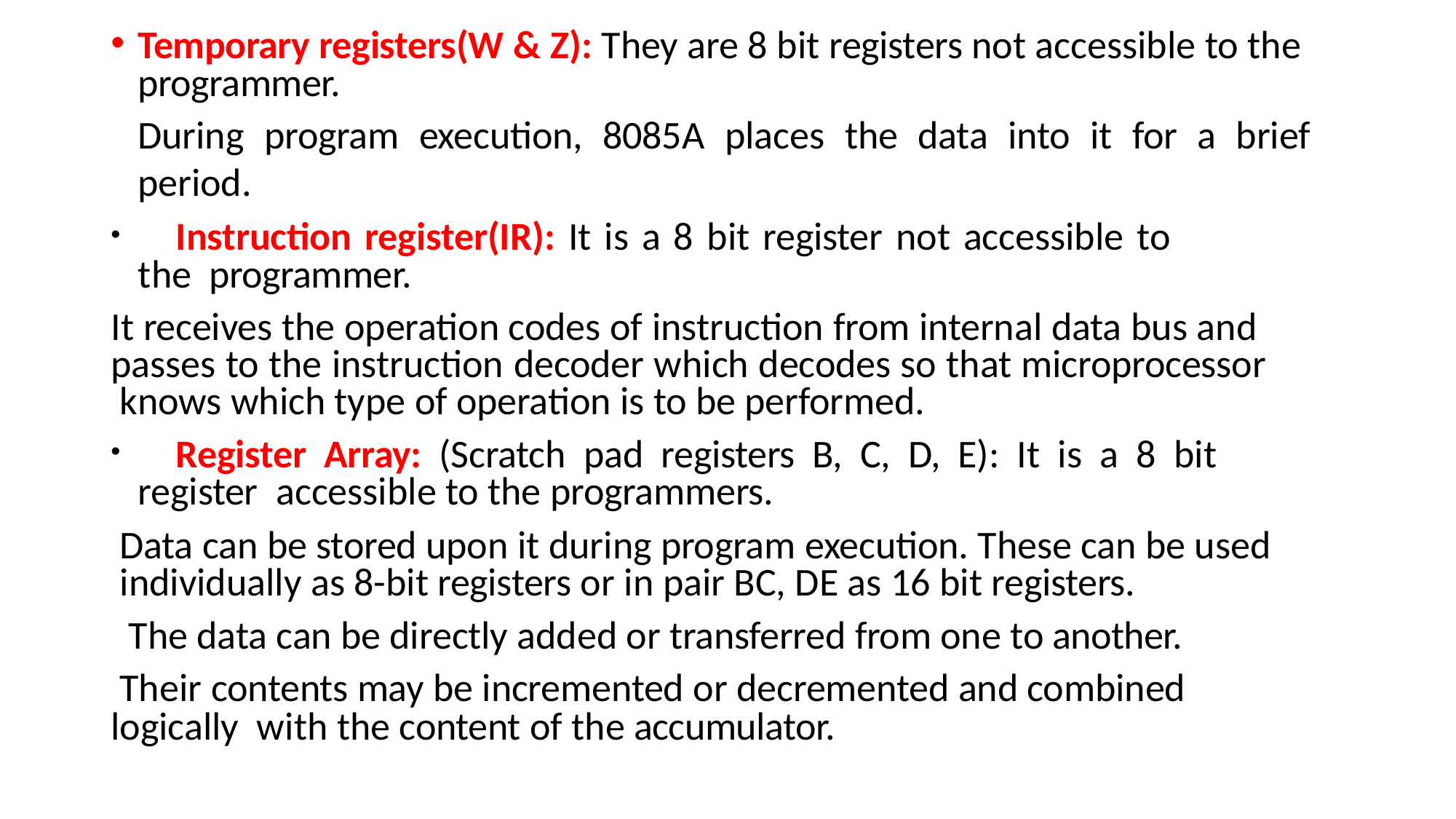

Temporary registers(W & Z): They are 8 bit registers not accessible to the  programmer.
During program execution, 8085A places the data into it for a brief period.
	Instruction register(IR): It is a 8 bit register not accessible to the  programmer.
It receives the operation codes of instruction from internal data bus and  passes to the instruction decoder which decodes so that microprocessor  knows which type of operation is to be performed.
	Register Array: (Scratch pad registers B, C, D, E): It is a 8 bit register  accessible to the programmers.
Data can be stored upon it during program execution. These can be used  individually as 8-bit registers or in pair BC, DE as 16 bit registers.
The data can be directly added or transferred from one to another.
Their contents may be incremented or decremented and combined logically  with the content of the accumulator.